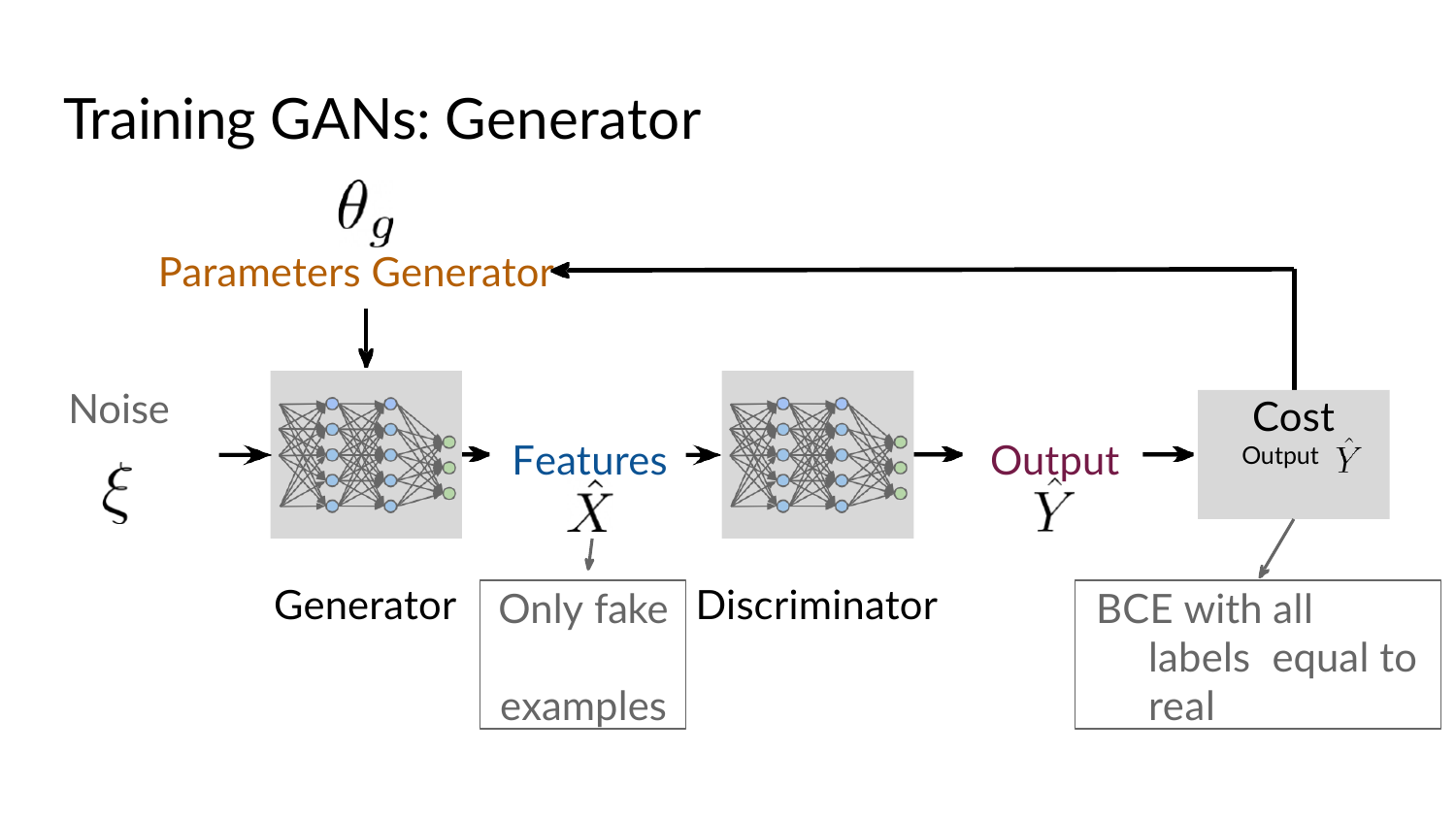

# Training GANs: Generator

Parameters Generator

Noise
Cost
Output
Features
Output

Generator
Discriminator
Only fake  examples
BCE with all labels  equal to real